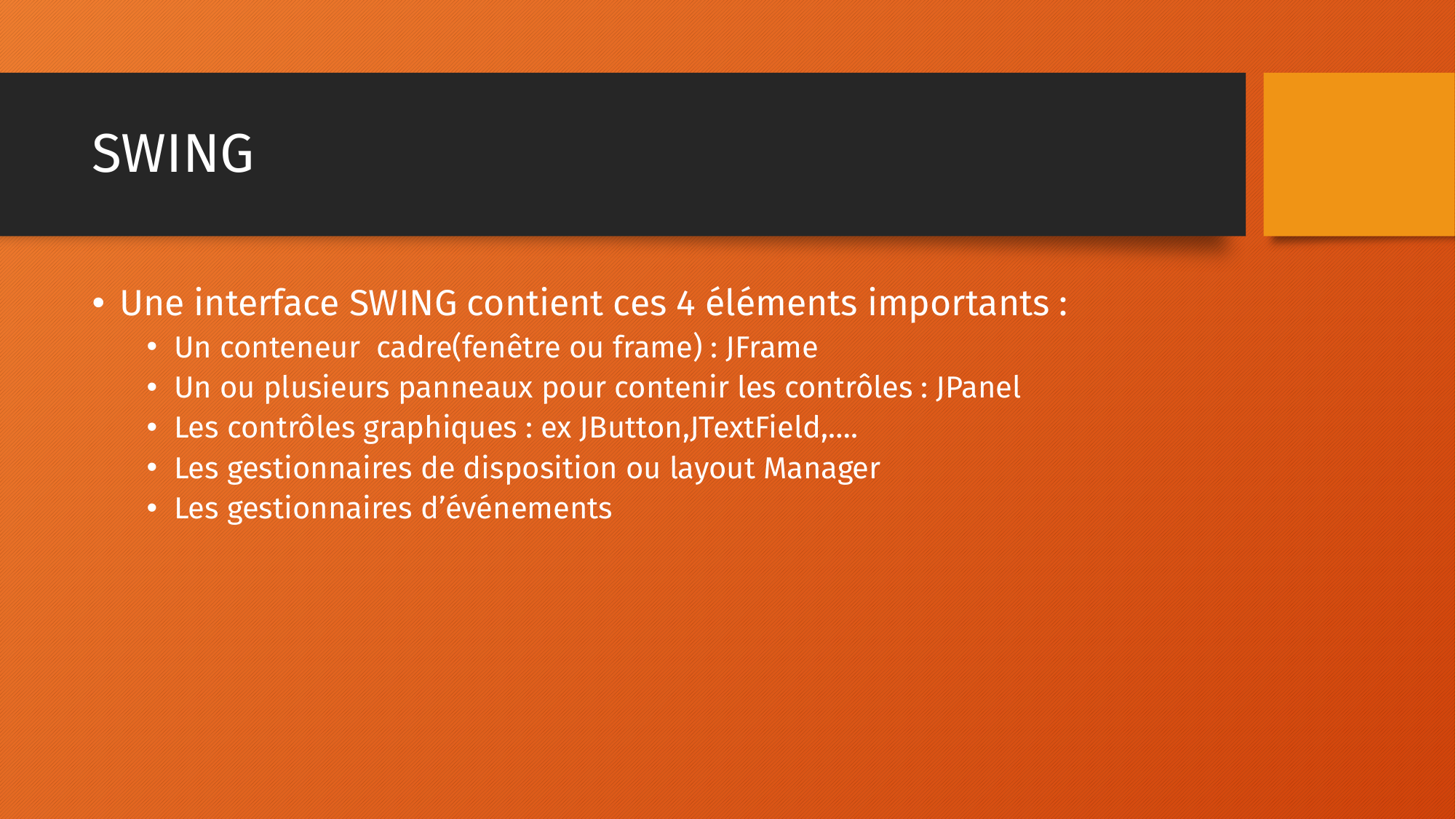

# SWING
Une interface SWING contient ces 4 éléments importants :
Un conteneur  cadre(fenêtre ou frame) : JFrame
Un ou plusieurs panneaux pour contenir les contrôles : JPanel
Les contrôles graphiques : ex JButton,JTextField,….
Les gestionnaires de disposition ou layout Manager
Les gestionnaires d’événements